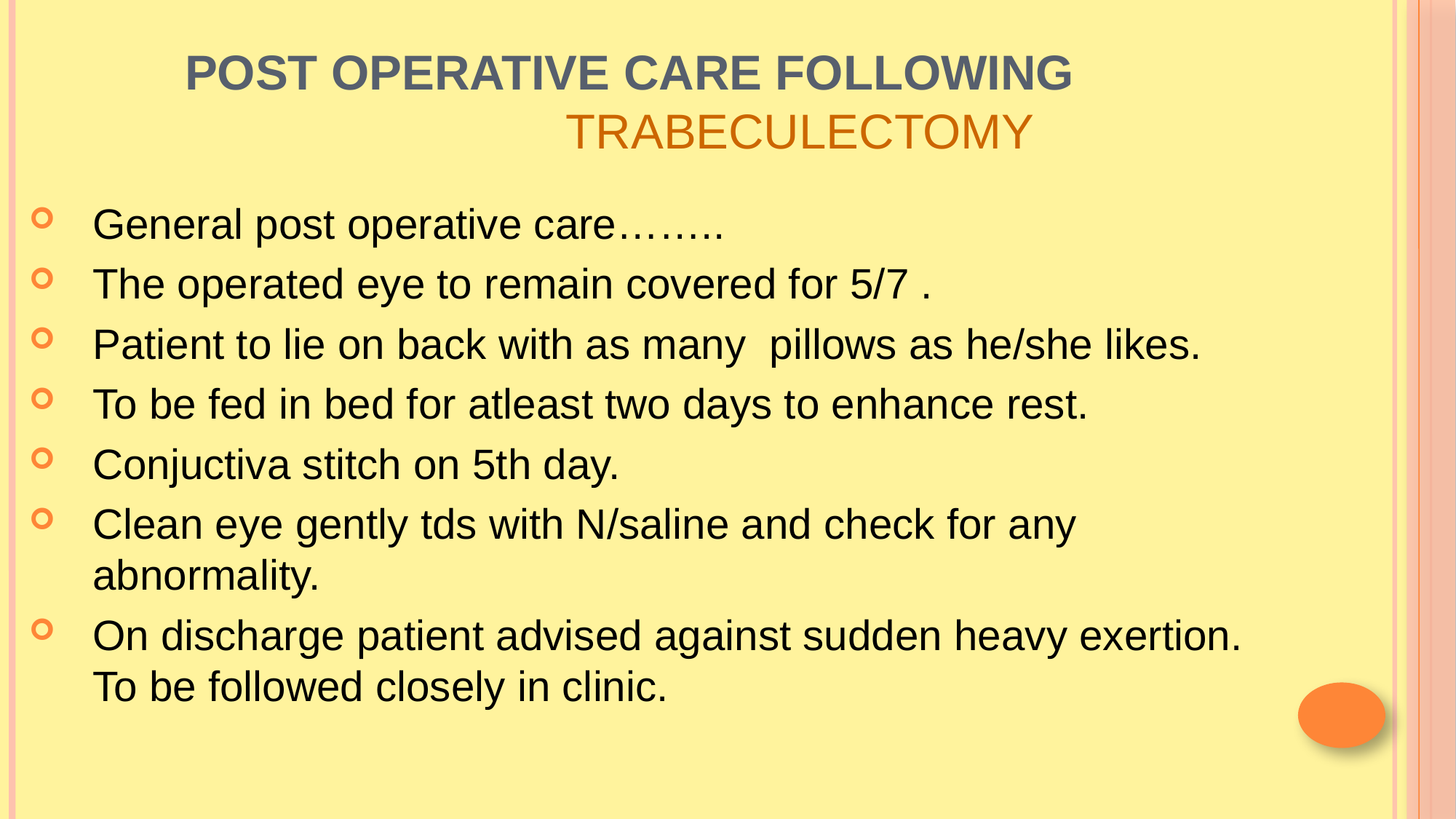

# Post operative care following                            TRABECULECTOMY
General post operative care……..
The operated eye to remain covered for 5/7 .
Patient to lie on back with as many  pillows as he/she likes.
To be fed in bed for atleast two days to enhance rest.
Conjuctiva stitch on 5th day.
Clean eye gently tds with N/saline and check for any abnormality.
On discharge patient advised against sudden heavy exertion.  To be followed closely in clinic.